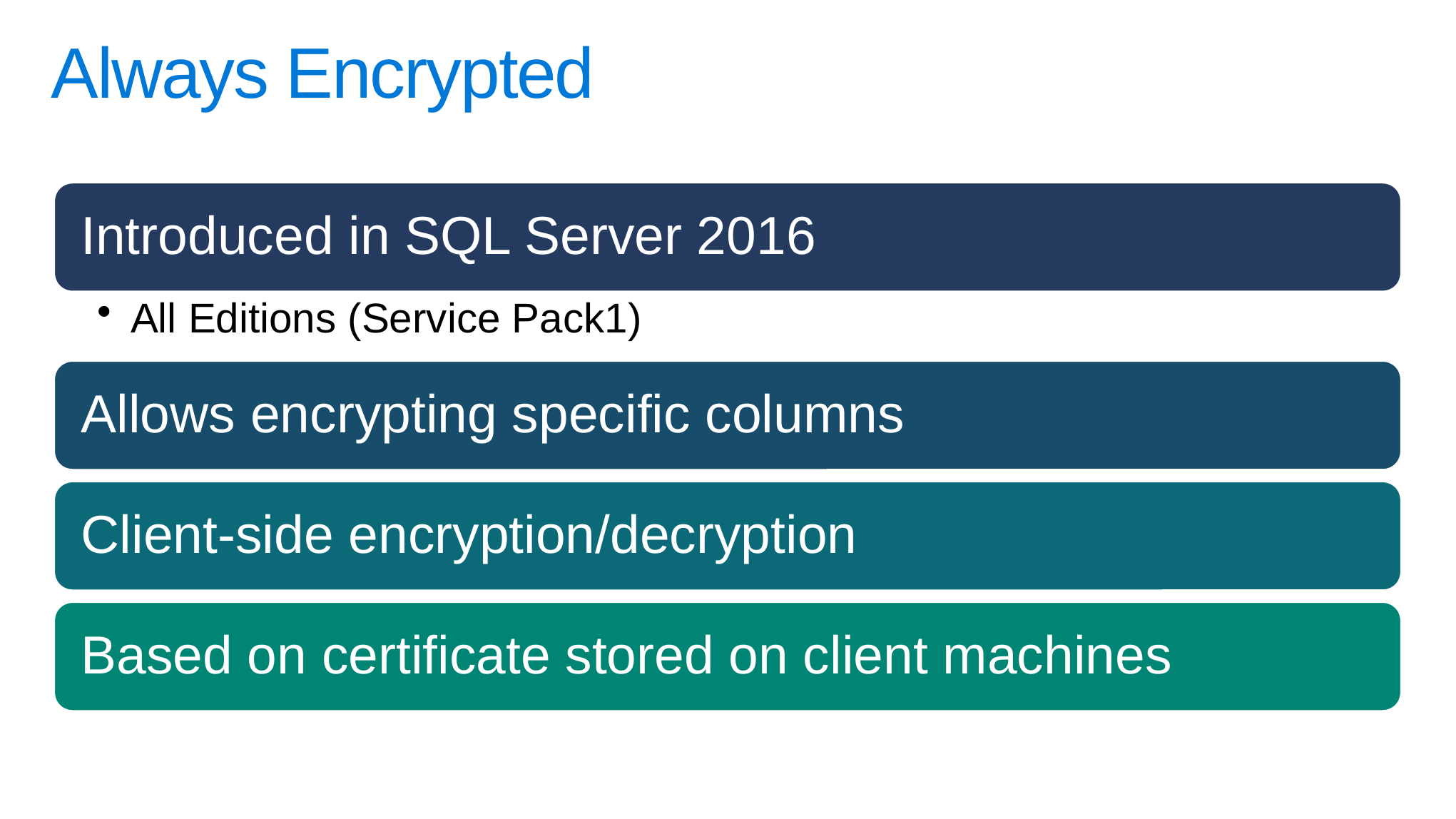

# Always Encrypted
Introduced in SQL Server 2016
All Editions (Service Pack1)
Allows encrypting specific columns
Client-side encryption/decryption
Based on certificate stored on client machines